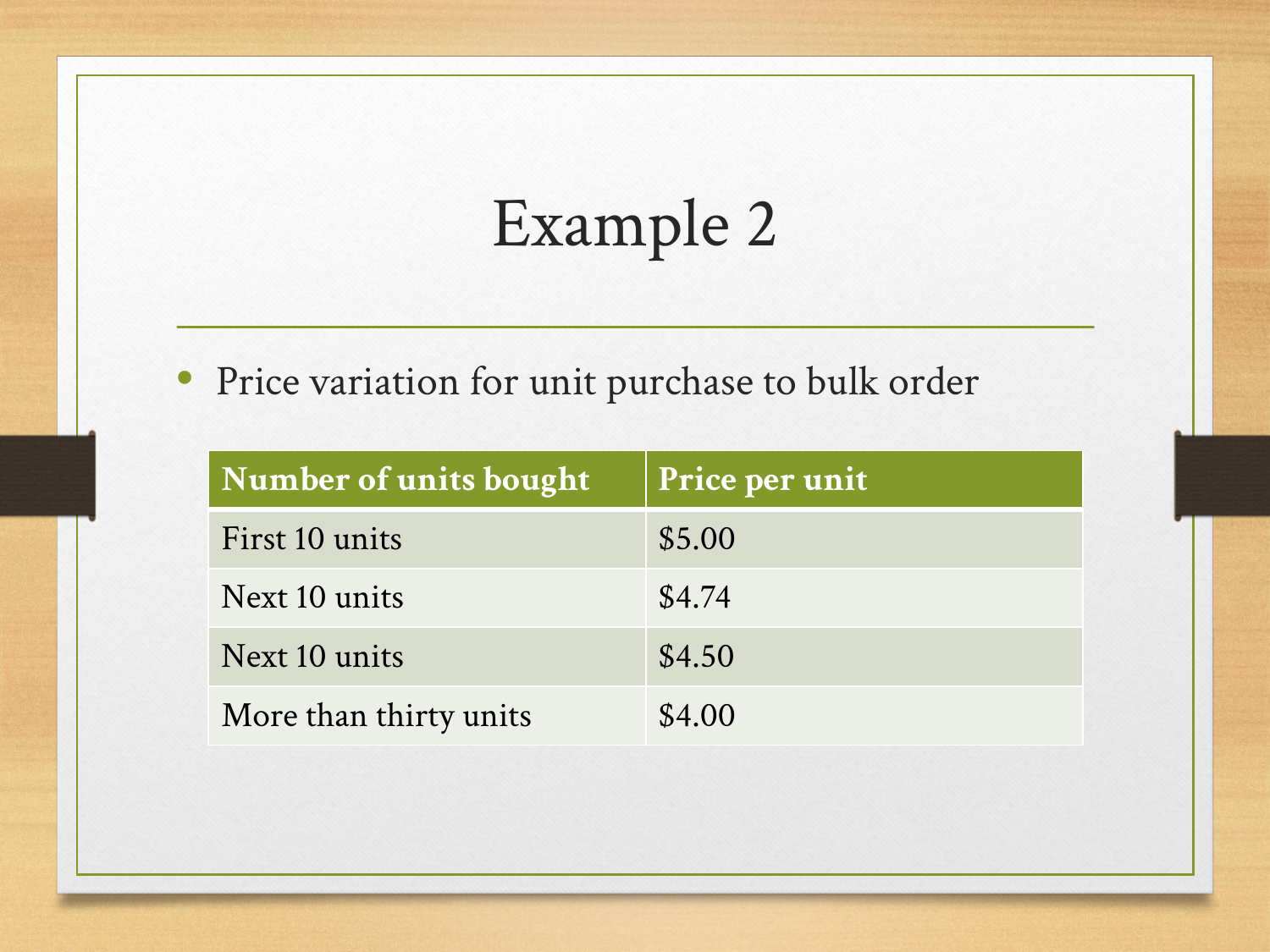

# Example 2
Price variation for unit purchase to bulk order

| Number of units bought | Price per unit |
| --- | --- |
| First 10 units | $5.00 |
| Next 10 units | $4.74 |
| Next 10 units | $4.50 |
| More than thirty units | $4.00 |